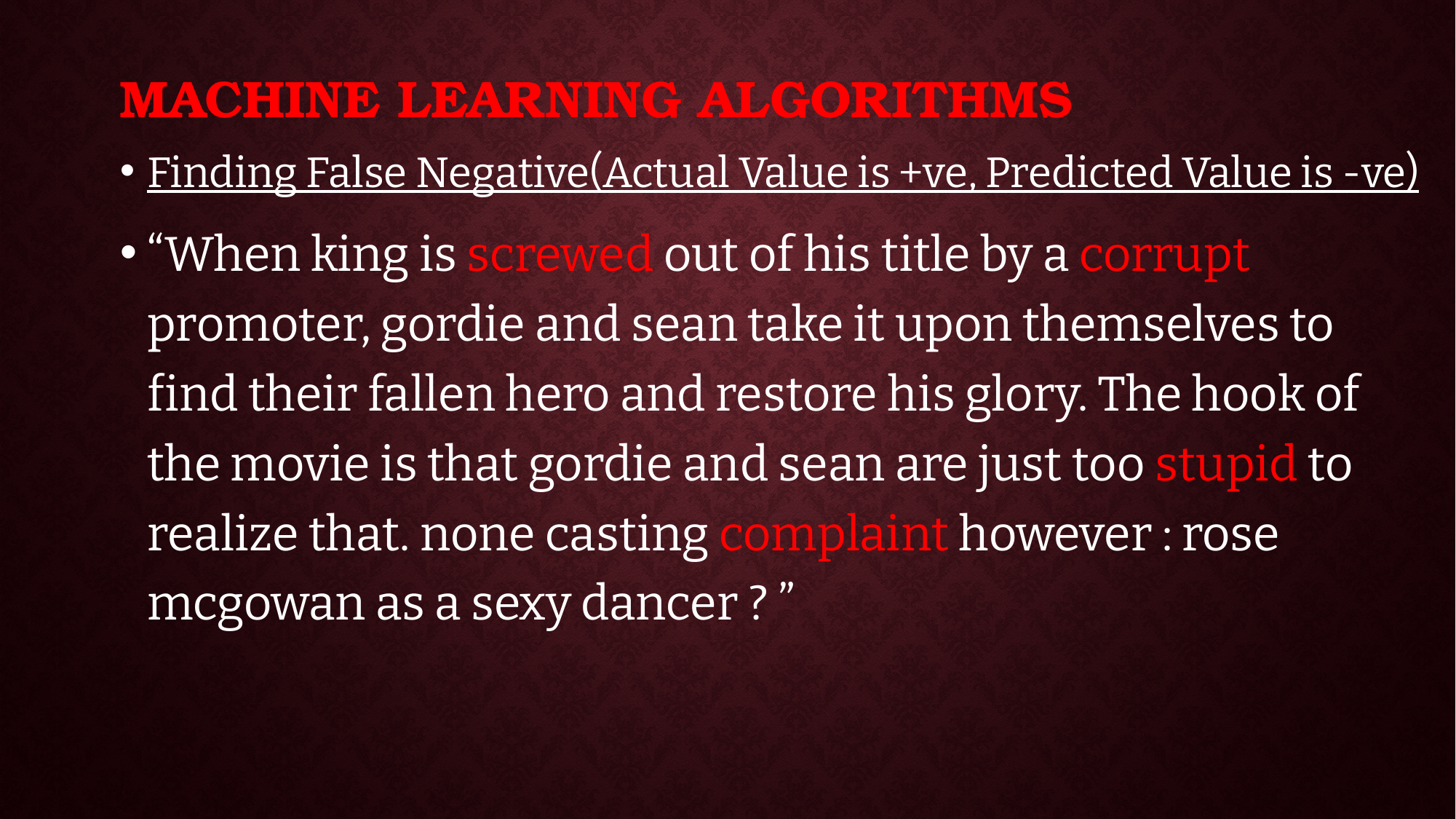

Machine Learning Algorithms
Finding False Negative(Actual Value is +ve, Predicted Value is -ve)
“When king is screwed out of his title by a corrupt promoter, gordie and sean take it upon themselves to find their fallen hero and restore his glory. The hook of the movie is that gordie and sean are just too stupid to realize that. none casting complaint however : rose mcgowan as a sexy dancer ? ”